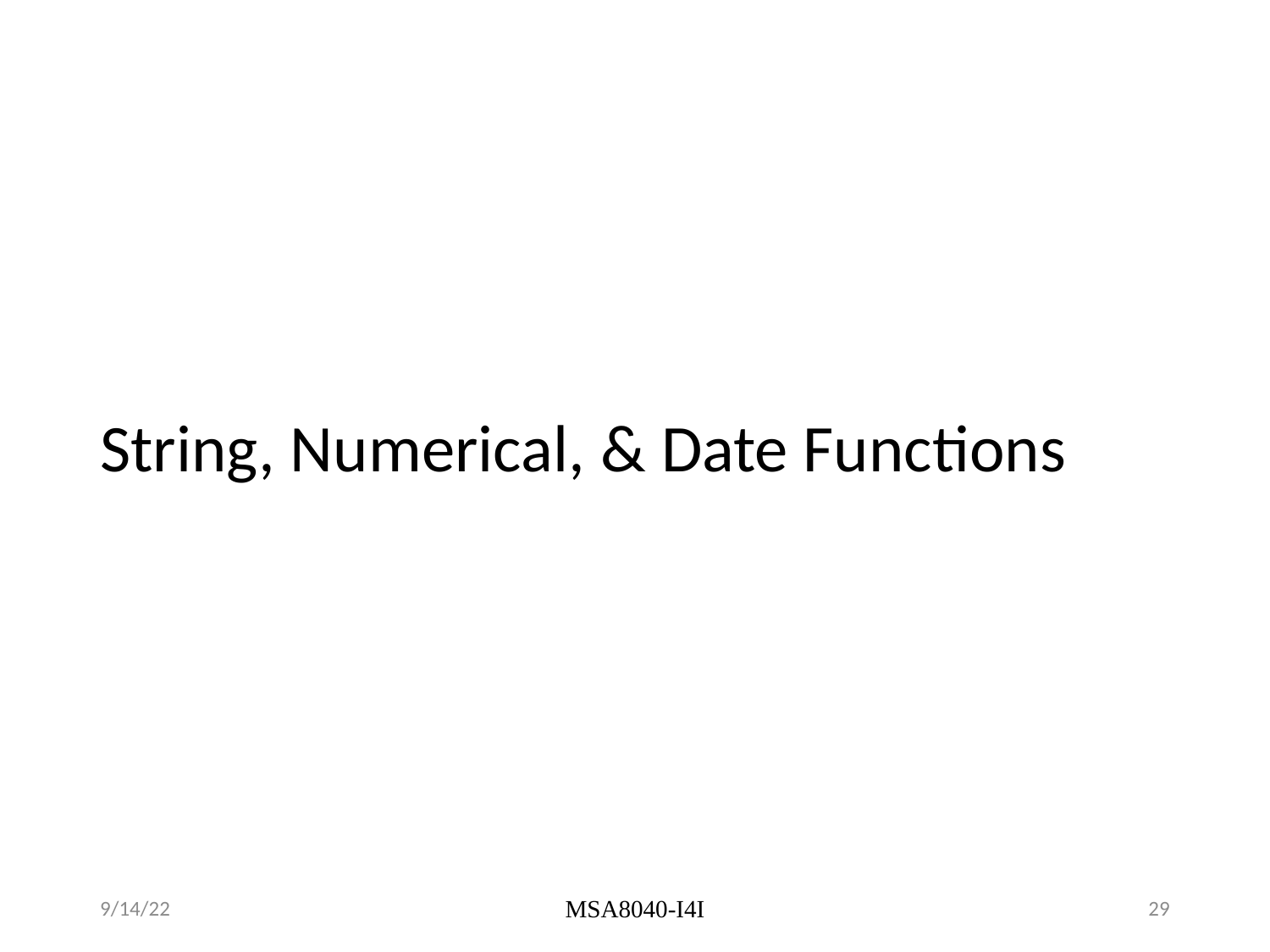

# String, Numerical, & Date Functions
9/14/22
MSA8040-I4I
29